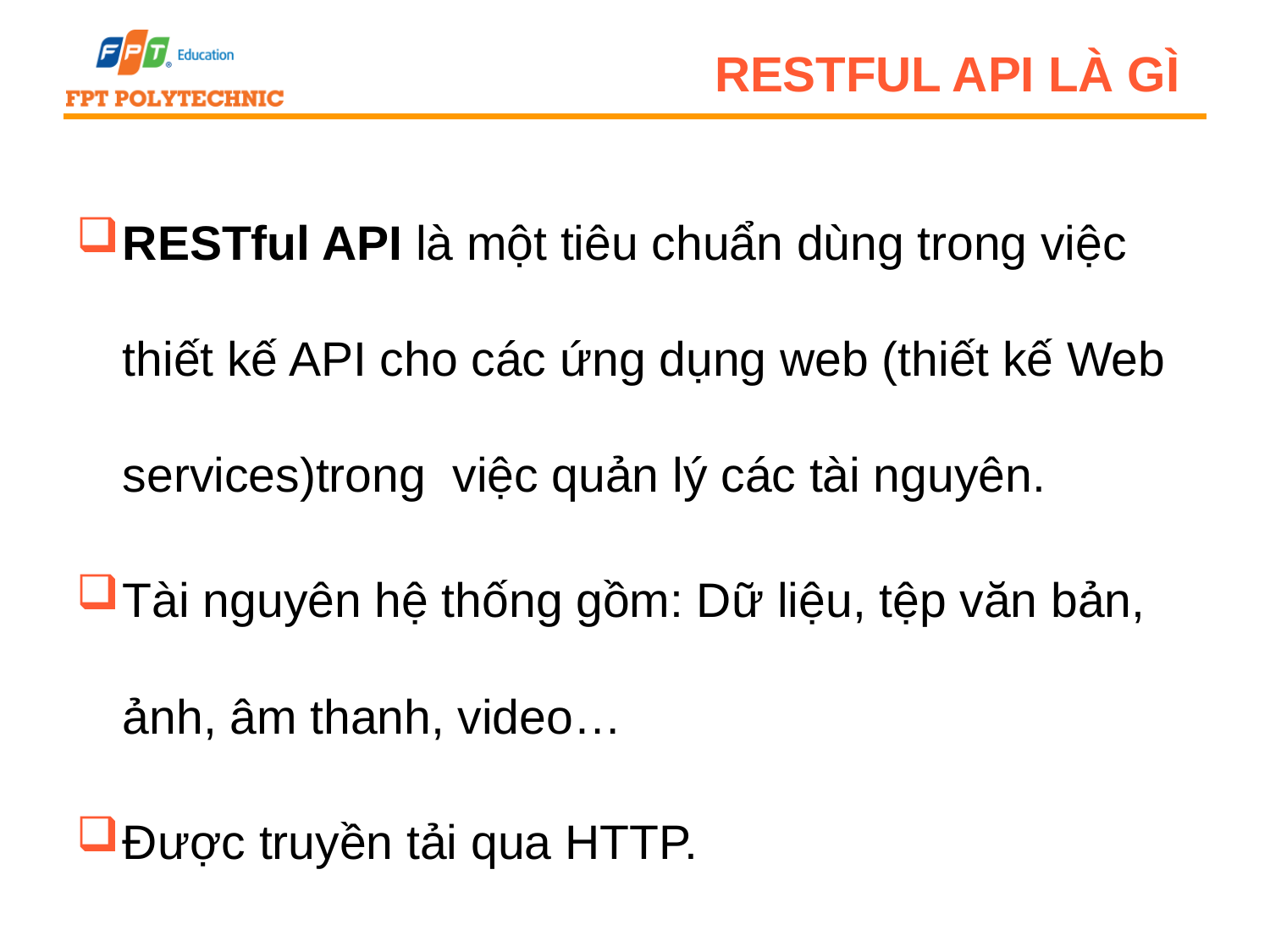

# Restful api là gì
RESTful API là một tiêu chuẩn dùng trong việc thiết kế API cho các ứng dụng web (thiết kế Web services)trong  việc quản lý các tài nguyên.
Tài nguyên hệ thống gồm: Dữ liệu, tệp văn bản, ảnh, âm thanh, video…
Được truyền tải qua HTTP.